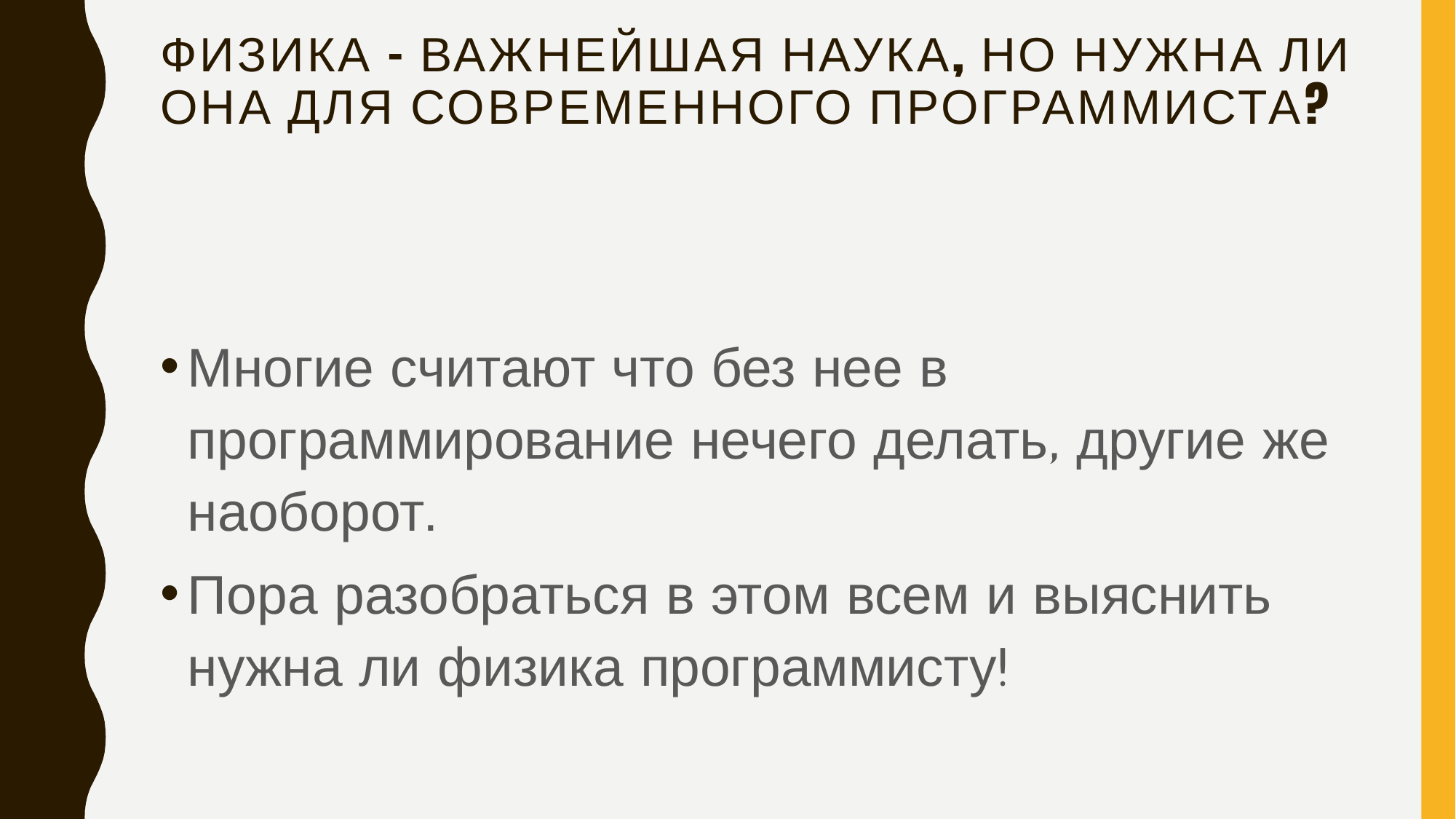

# Физика - важнейшая наука, но нужна ли она для современного программиста?
Многие считают что без нее в программирование нечего делать, другие же наоборот.
Пора разобраться в этом всем и выяснить нужна ли физика программисту!